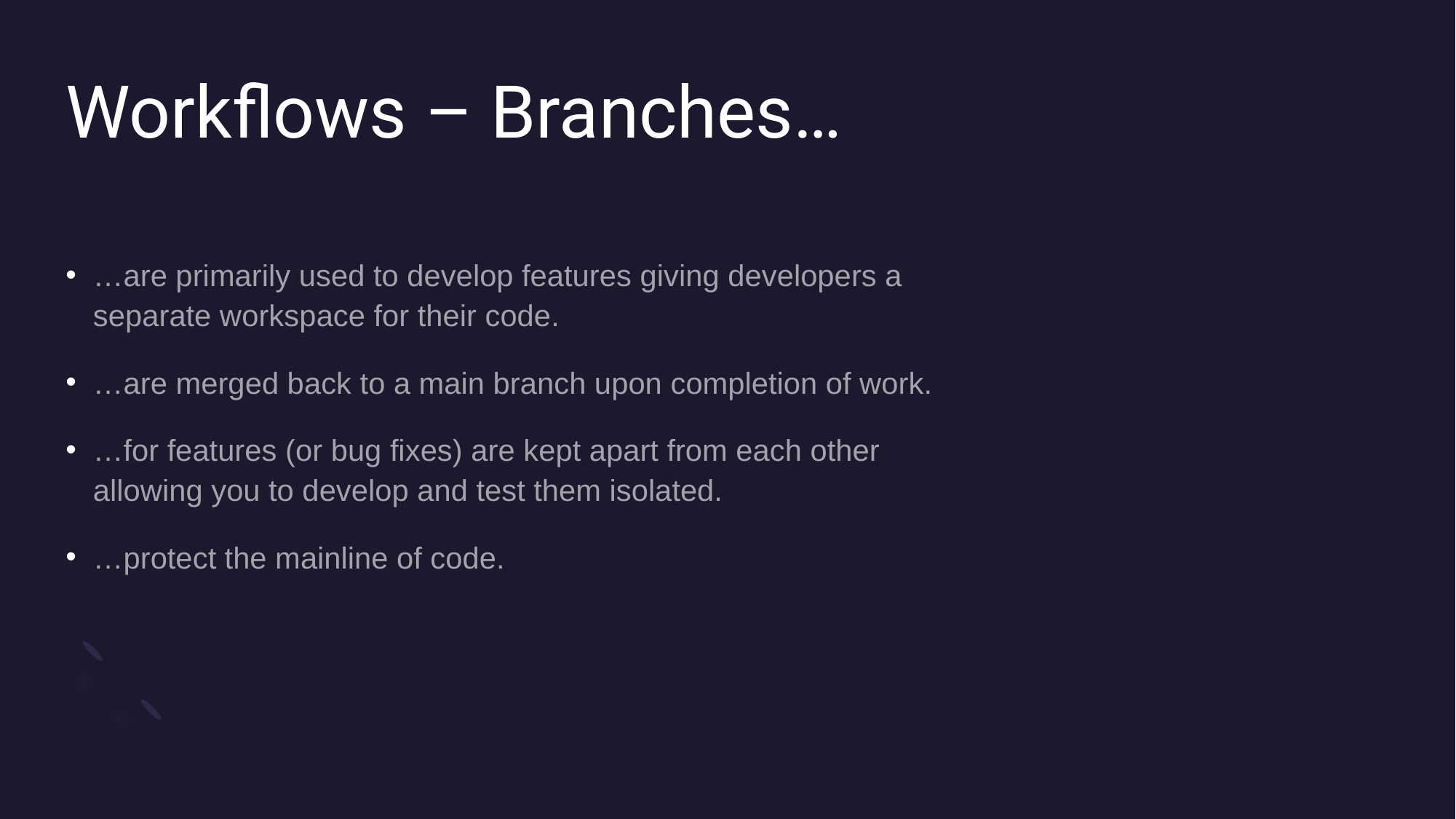

# Workflows – Branches…
…are primarily used to develop features giving developers a separate workspace for their code.
…are merged back to a main branch upon completion of work.
…for features (or bug fixes) are kept apart from each other allowing you to develop and test them isolated.
…protect the mainline of code.